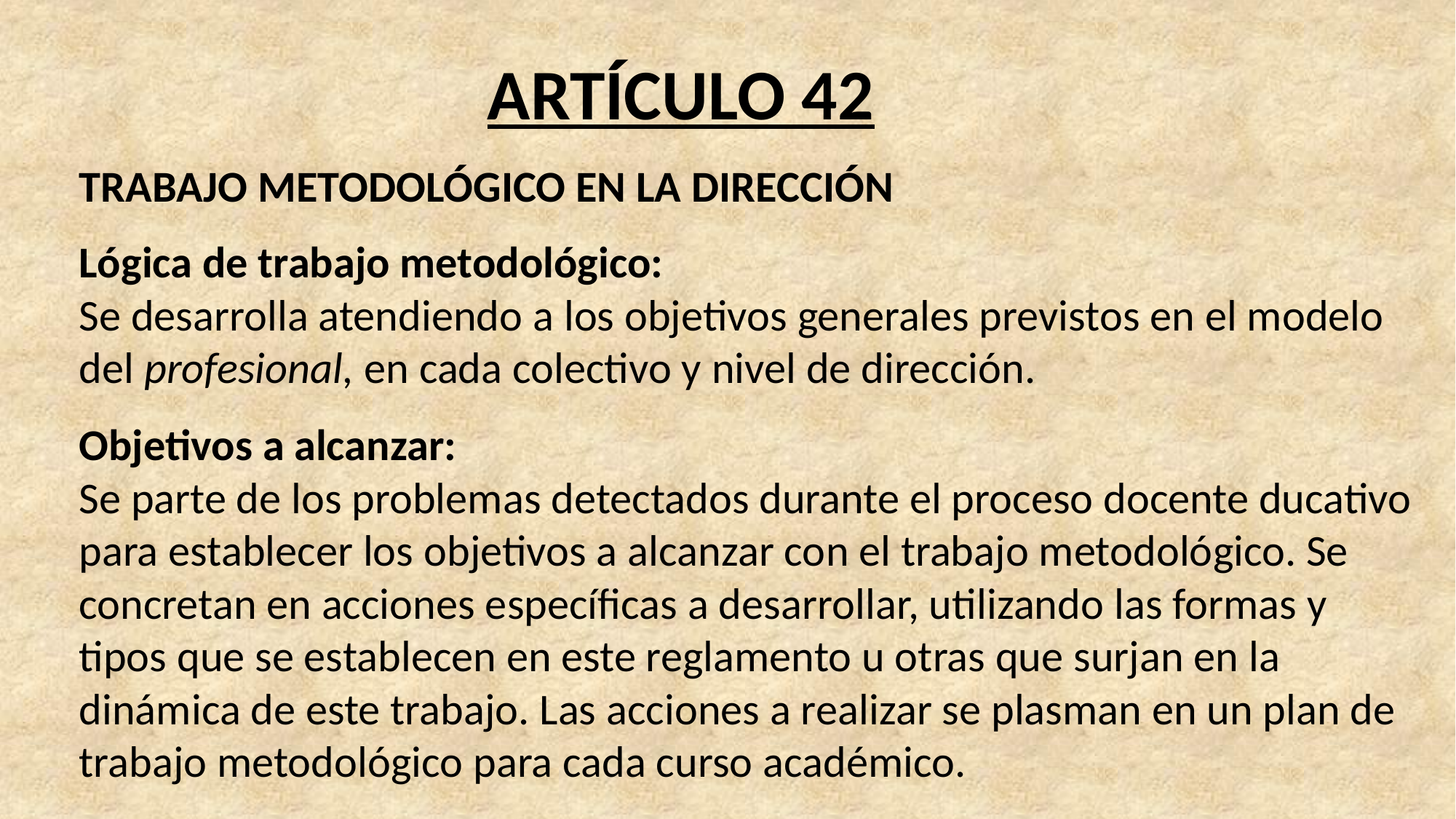

ARTÍCULO 42
TRABAJO METODOLÓGICO EN LA DIRECCIÓN
Lógica de trabajo metodológico:
Se desarrolla atendiendo a los objetivos generales previstos en el modelo del profesional, en cada colectivo y nivel de dirección.
Objetivos a alcanzar:
Se parte de los problemas detectados durante el proceso docente ducativo para establecer los objetivos a alcanzar con el trabajo metodológico. Se concretan en acciones específicas a desarrollar, utilizando las formas y tipos que se establecen en este reglamento u otras que surjan en la dinámica de este trabajo. Las acciones a realizar se plasman en un plan de trabajo metodológico para cada curso académico.